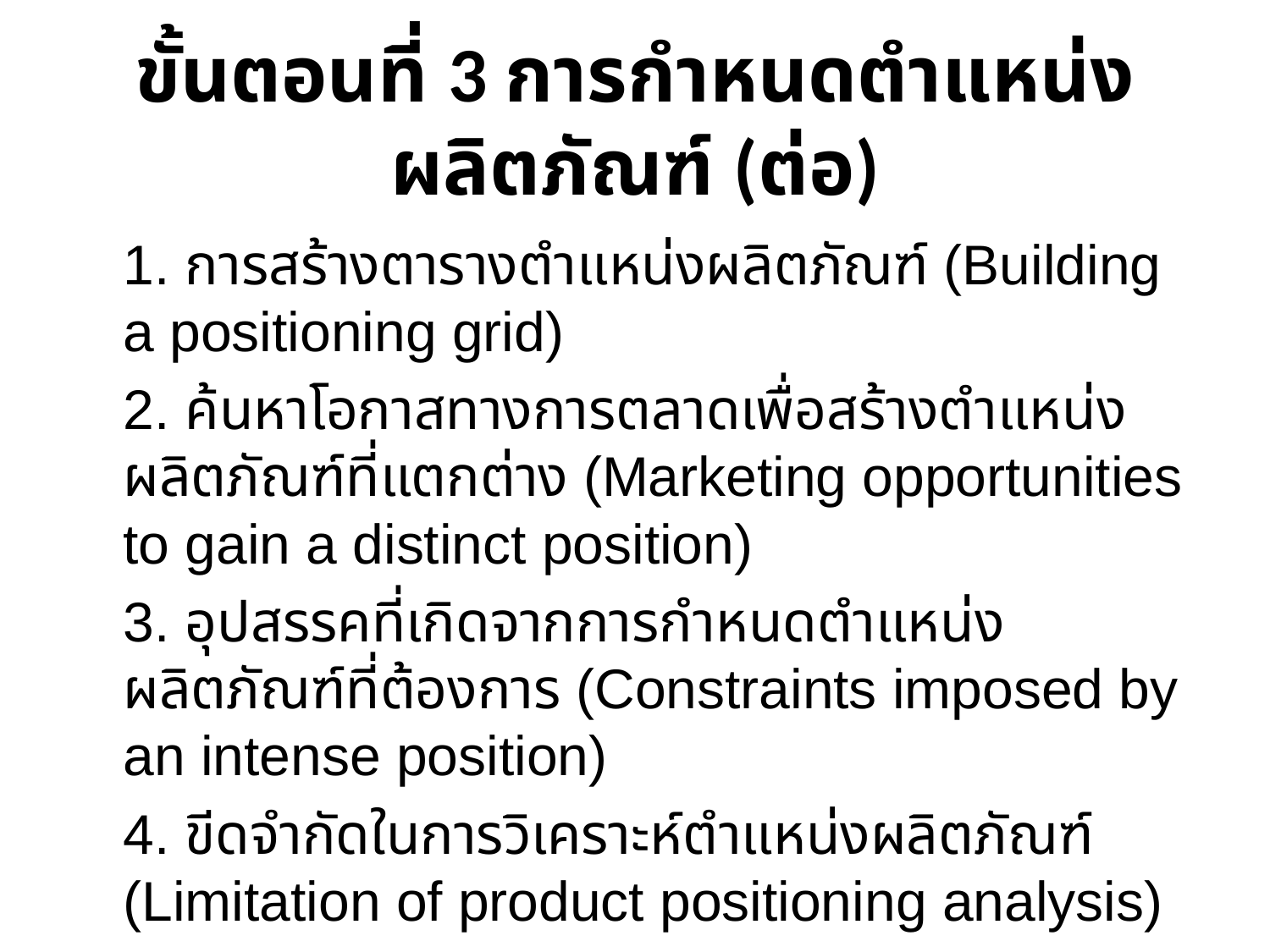

# ขั้นตอนที่ 3 การกำหนดตำแหน่งผลิตภัณฑ์ (ต่อ)
		1. การสร้างตารางตำแหน่งผลิตภัณฑ์ (Building a positioning grid)
		2. ค้นหาโอกาสทางการตลาดเพื่อสร้างตำแหน่งผลิตภัณฑ์ที่แตกต่าง (Marketing opportunities to gain a distinct position)
		3. อุปสรรคที่เกิดจากการกำหนดตำแหน่งผลิตภัณฑ์ที่ต้องการ (Constraints imposed by an intense position)
		4. ขีดจำกัดในการวิเคราะห์ตำแหน่งผลิตภัณฑ์ (Limitation of product positioning analysis)